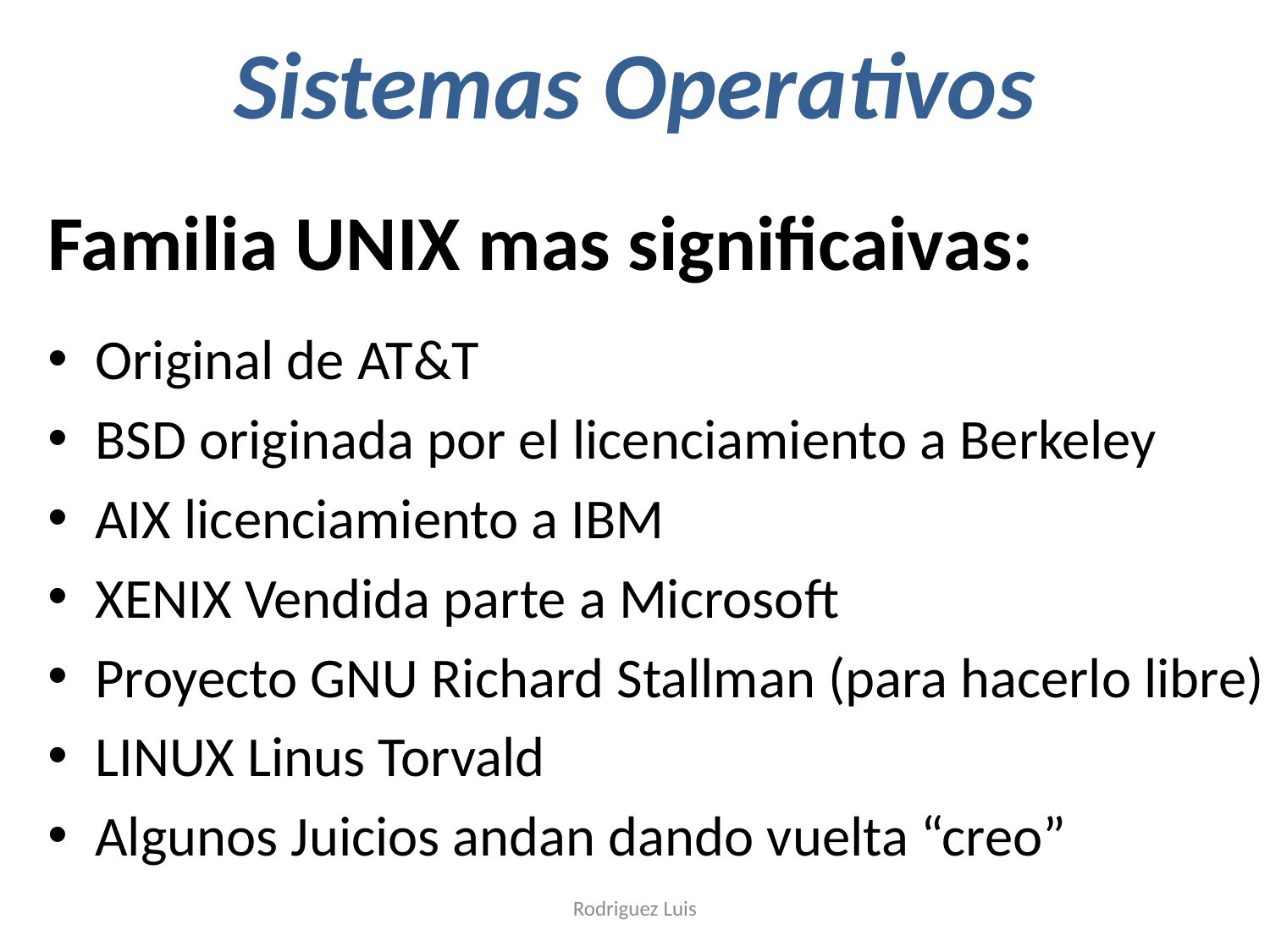

# Sistemas Operativos
Familia UNIX mas significaivas:

Original de AT&T
BSD originada por el licenciamiento a Berkeley
AIX licenciamiento a IBM
XENIX Vendida parte a Microsoft
Proyecto GNU Richard Stallman (para hacerlo libre)
LINUX Linus Torvald
Algunos Juicios andan dando vuelta “creo”

Rodriguez Luis